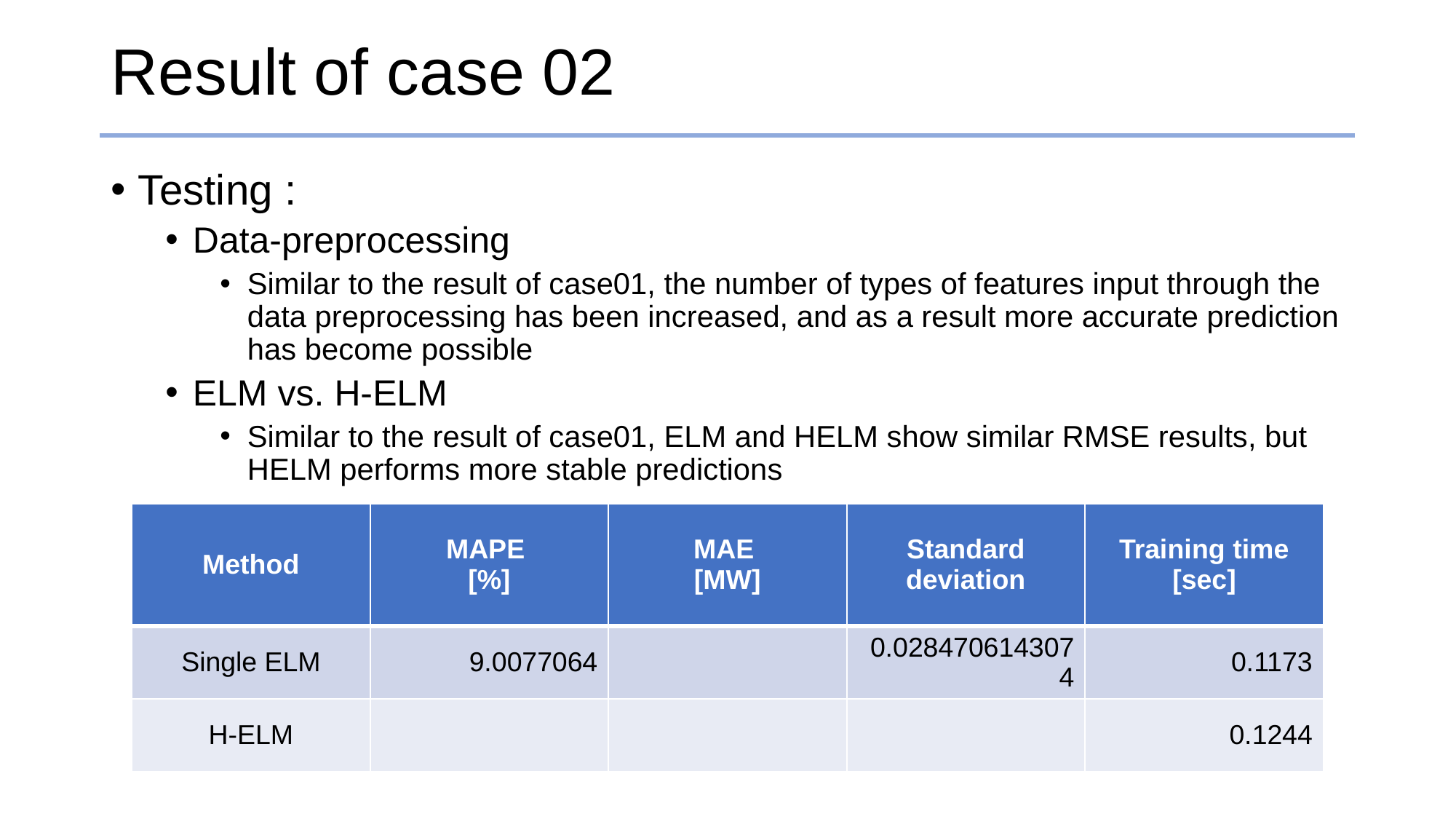

# Result of case 02
Testing :
Data-preprocessing
Similar to the result of case01, the number of types of features input through the data preprocessing has been increased, and as a result more accurate prediction has become possible
ELM vs. H-ELM
Similar to the result of case01, ELM and HELM show similar RMSE results, but HELM performs more stable predictions

| Method | MAPE [%] | MAE [MW] | Standard deviation | Training time [sec] |
| --- | --- | --- | --- | --- |
| Single ELM | 9.0077064 |  | 0.0284706143074 | 0.1173 |
| H-ELM |  |  |  | 0.1244 |